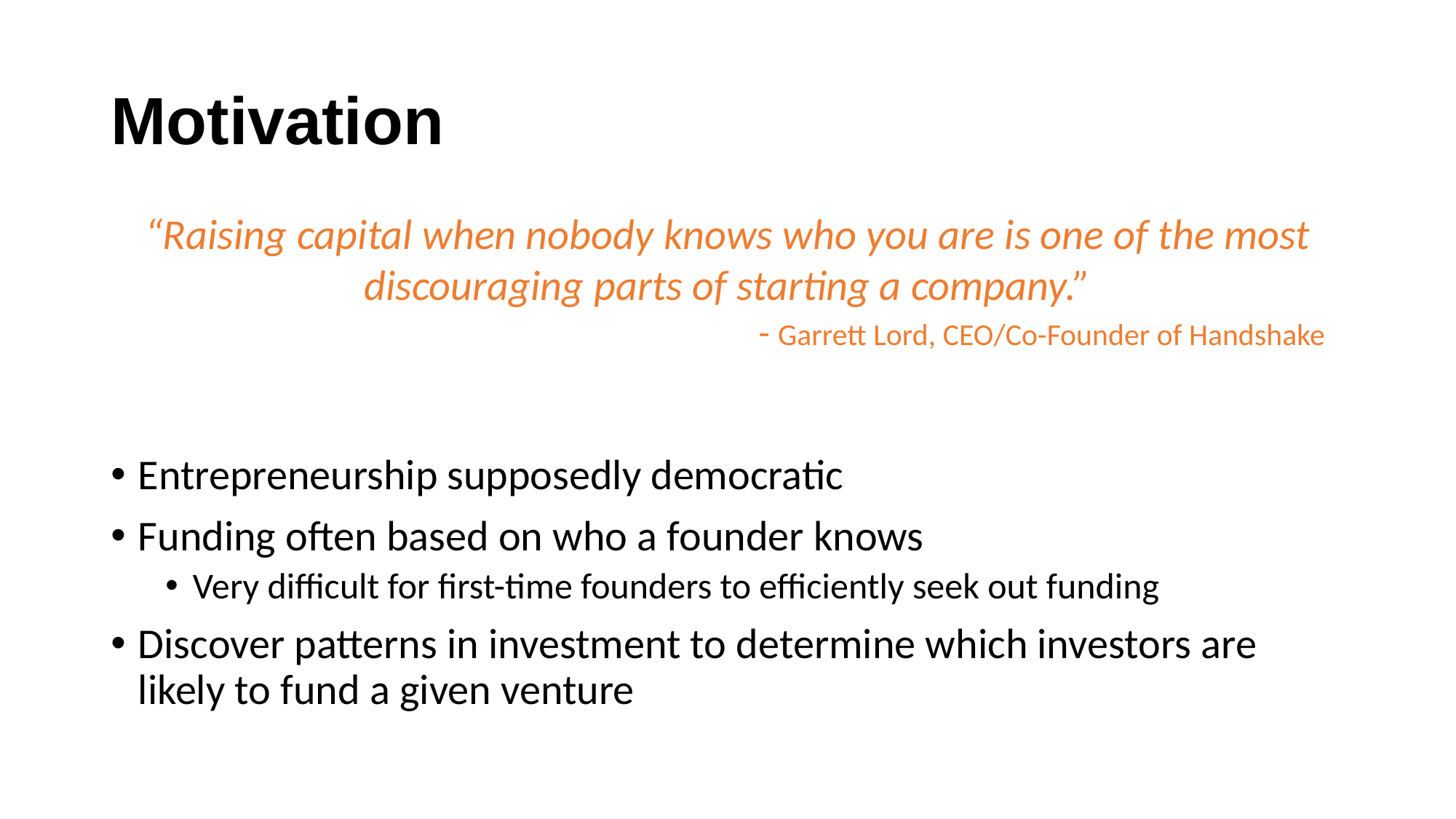

# Motivation
“Raising capital when nobody knows who you are is one of the most discouraging parts of starting a company.”
- Garrett Lord, CEO/Co-Founder of Handshake

Entrepreneurship supposedly democratic
Funding often based on who a founder knows
Very difficult for first-time founders to efficiently seek out funding
Discover patterns in investment to determine which investors are likely to fund a given venture